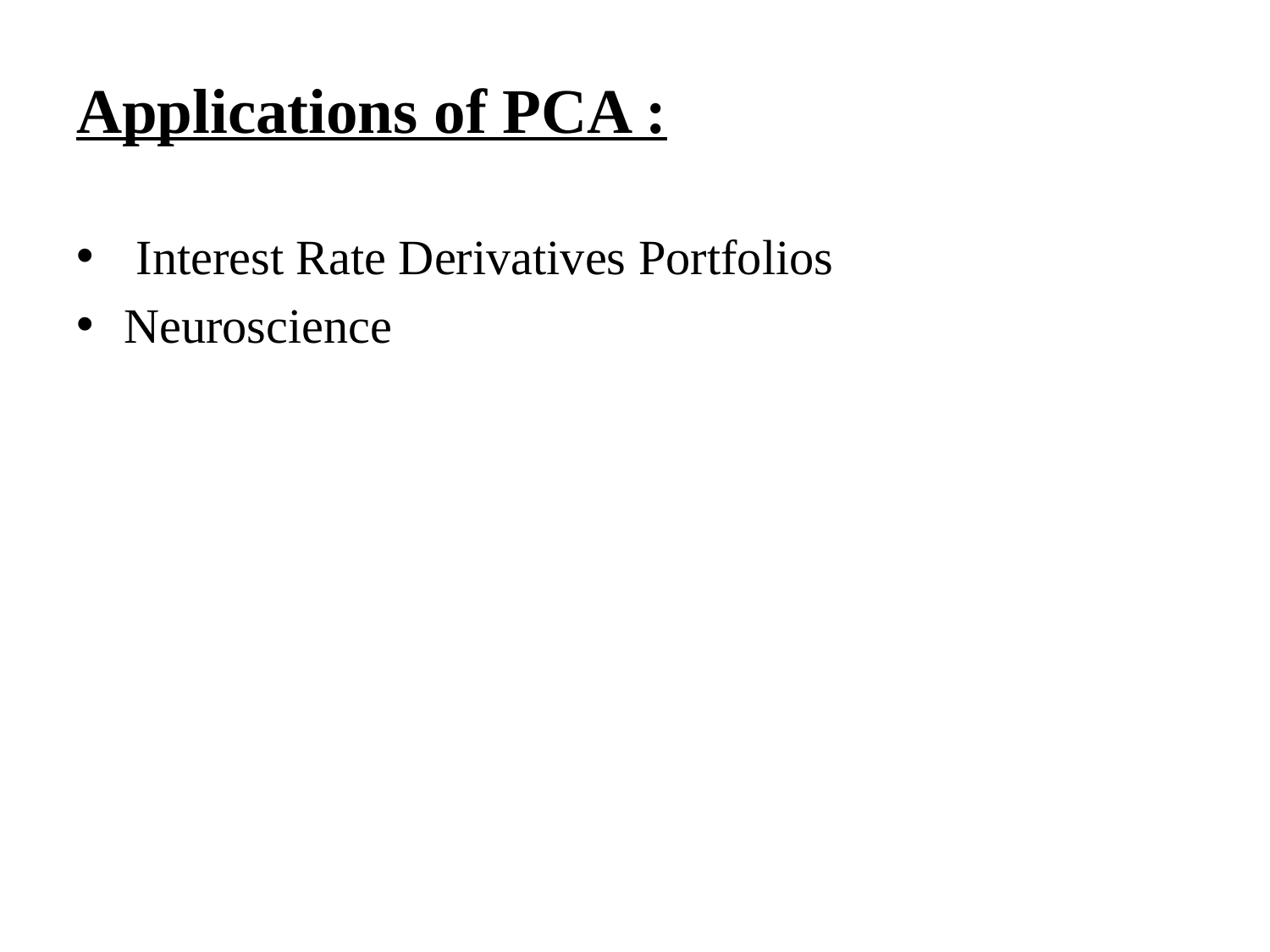

#
Applications of PCA :

 Interest Rate Derivatives Portfolios
Neuroscience